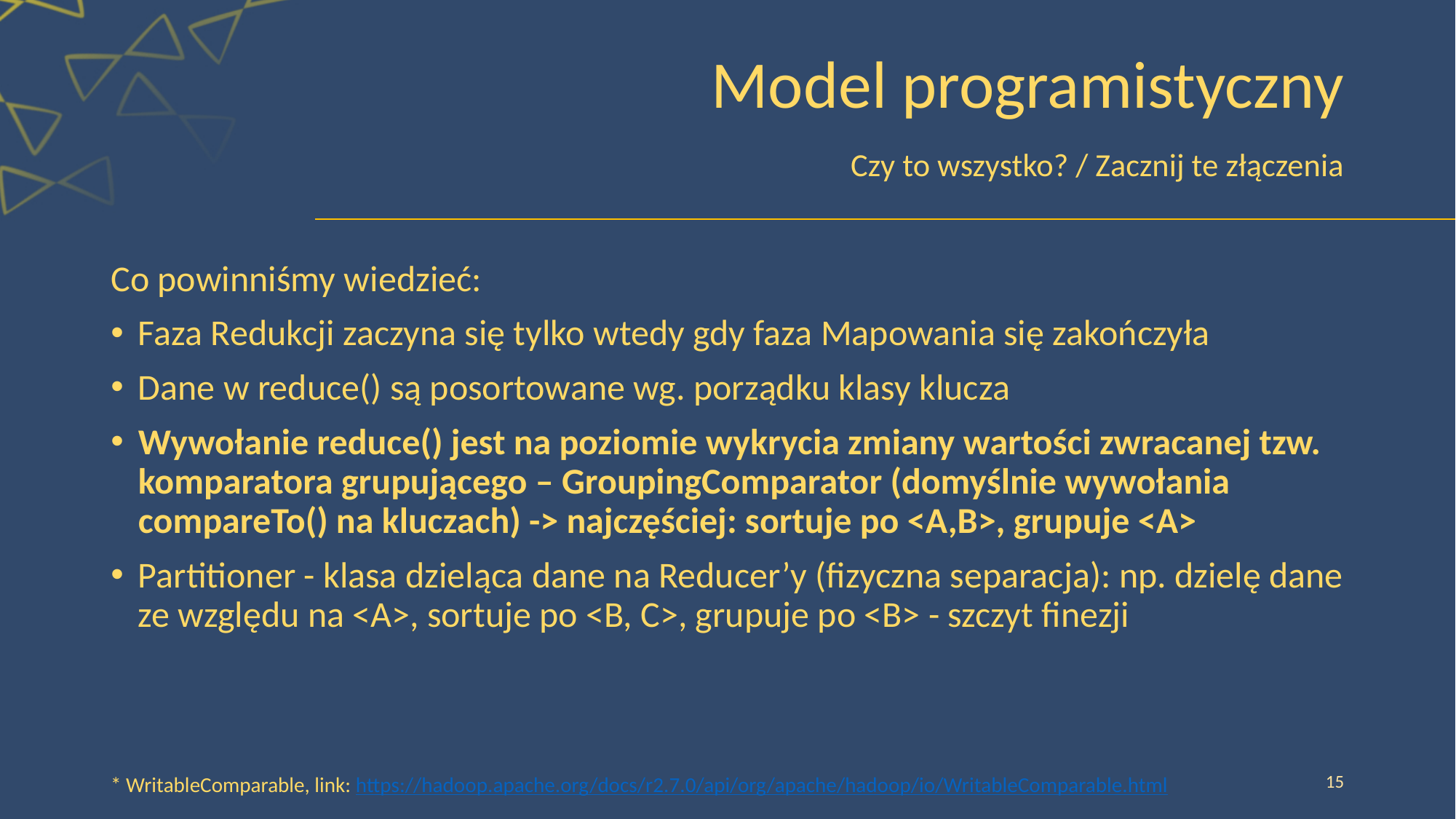

# Model programistyczny
Czy to wszystko? / Zacznij te złączenia
Co powinniśmy wiedzieć:
Faza Redukcji zaczyna się tylko wtedy gdy faza Mapowania się zakończyła
Dane w reduce() są posortowane wg. porządku klasy klucza
Wywołanie reduce() jest na poziomie wykrycia zmiany wartości zwracanej tzw. komparatora grupującego – GroupingComparator (domyślnie wywołania compareTo() na kluczach) -> najczęściej: sortuje po <A,B>, grupuje <A>
Partitioner - klasa dzieląca dane na Reducer’y (fizyczna separacja): np. dzielę dane ze względu na <A>, sortuje po <B, C>, grupuje po <B> - szczyt finezji

15
* WritableComparable, link: https://hadoop.apache.org/docs/r2.7.0/api/org/apache/hadoop/io/WritableComparable.html